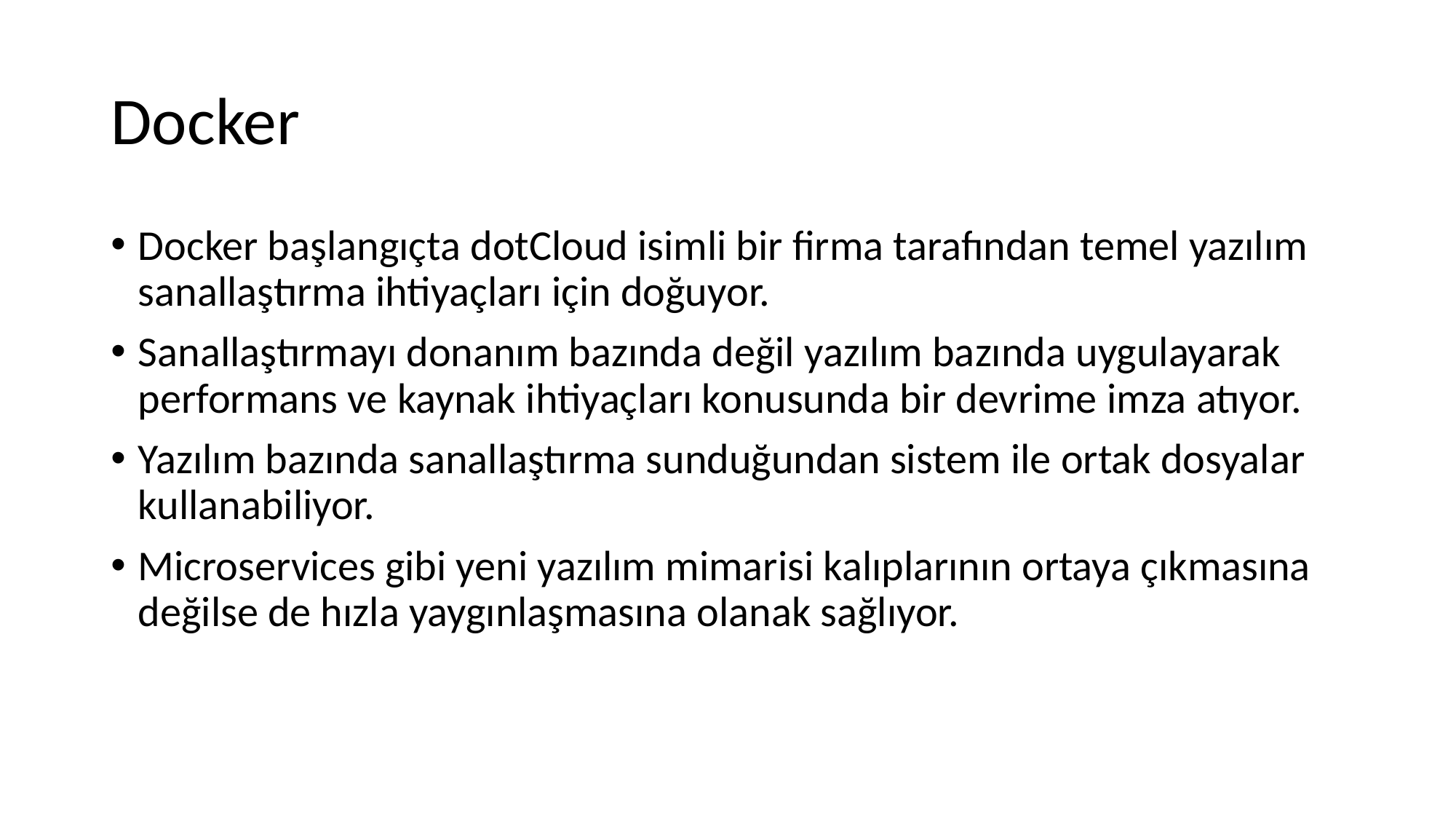

# Docker
Docker başlangıçta dotCloud isimli bir firma tarafından temel yazılım sanallaştırma ihtiyaçları için doğuyor.
Sanallaştırmayı donanım bazında değil yazılım bazında uygulayarak performans ve kaynak ihtiyaçları konusunda bir devrime imza atıyor.
Yazılım bazında sanallaştırma sunduğundan sistem ile ortak dosyalar kullanabiliyor.
Microservices gibi yeni yazılım mimarisi kalıplarının ortaya çıkmasına değilse de hızla yaygınlaşmasına olanak sağlıyor.